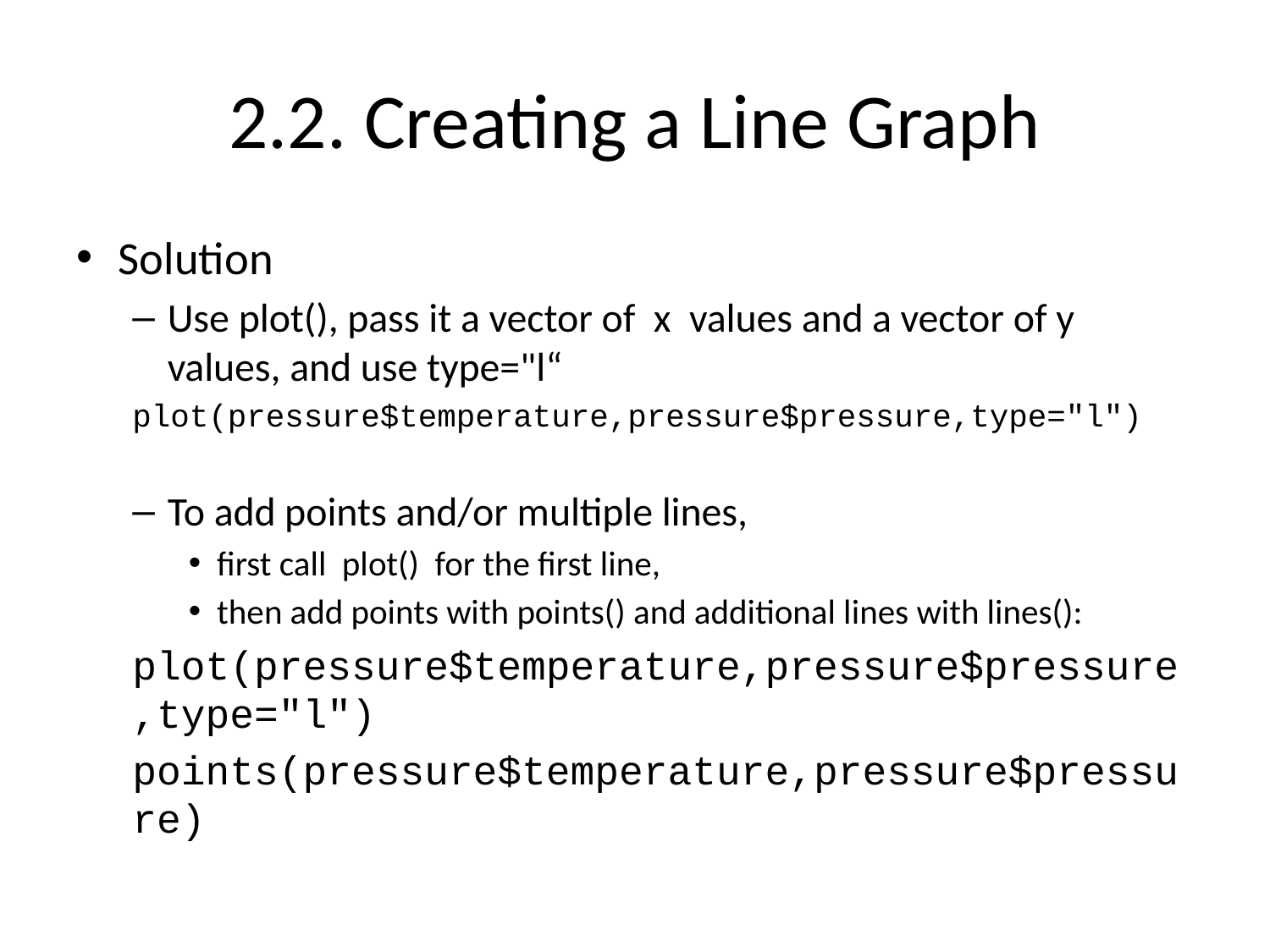

# 2.2. Creating a Line Graph
Solution
Use plot(), pass it a vector of  x  values and a vector of y values, and use type="l“
plot(pressure$temperature,pressure$pressure,type="l")

To add points and/or multiple lines,
first call  plot()  for the first line,
then add points with points() and additional lines with lines():
plot(pressure$temperature,pressure$pressure,type="l")
points(pressure$temperature,pressure$pressure)